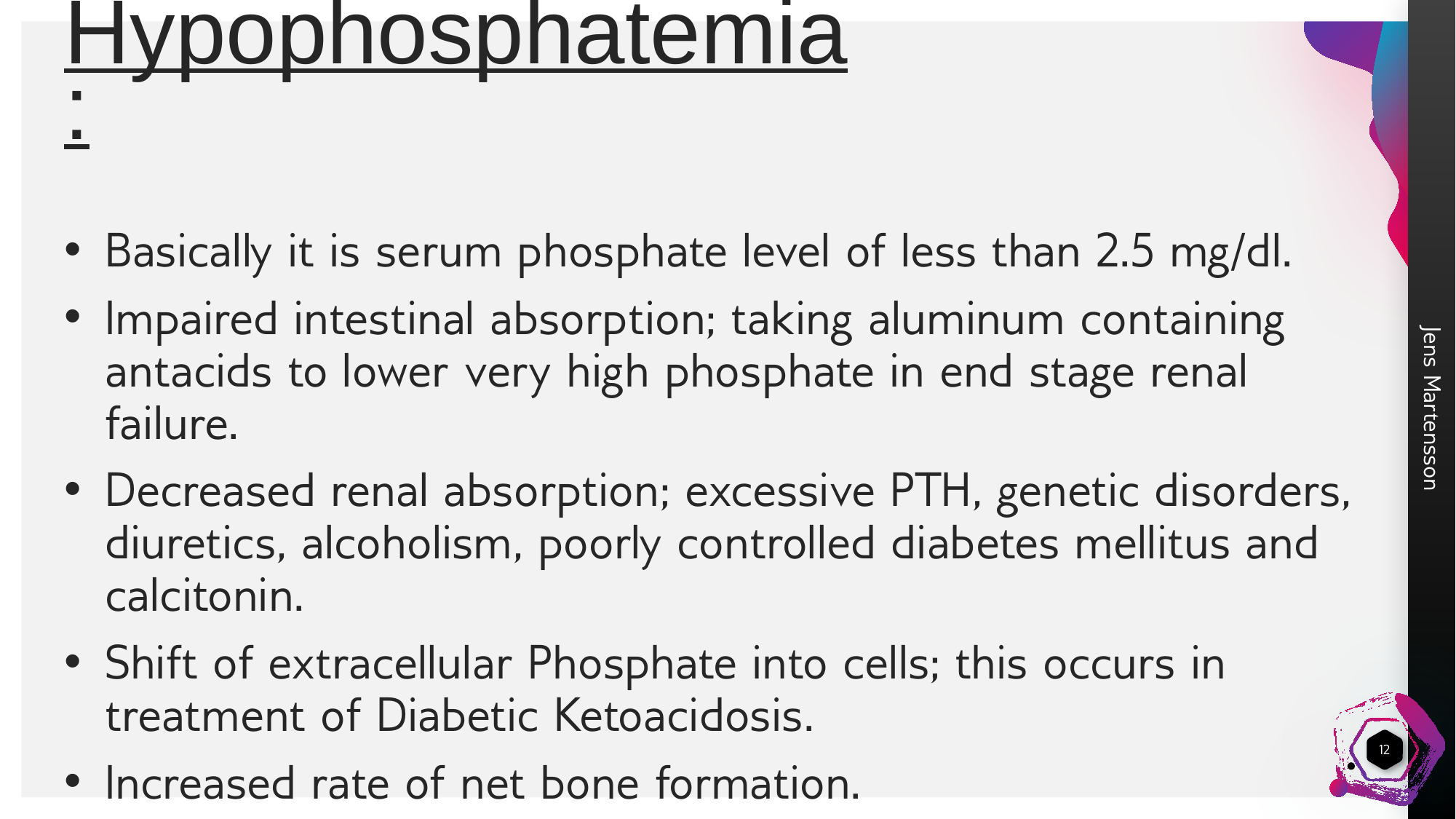

# Hypophosphatemia:
Basically it is serum phosphate level of less than 2.5 mg/dl.
Impaired intestinal absorption; taking aluminum containing antacids to lower very high phosphate in end stage renal failure.
Decreased renal absorption; excessive PTH, genetic disorders, diuretics, alcoholism, poorly controlled diabetes mellitus and calcitonin.
Shift of extracellular Phosphate into cells; this occurs in treatment of Diabetic Ketoacidosis.
Increased rate of net bone formation.
12